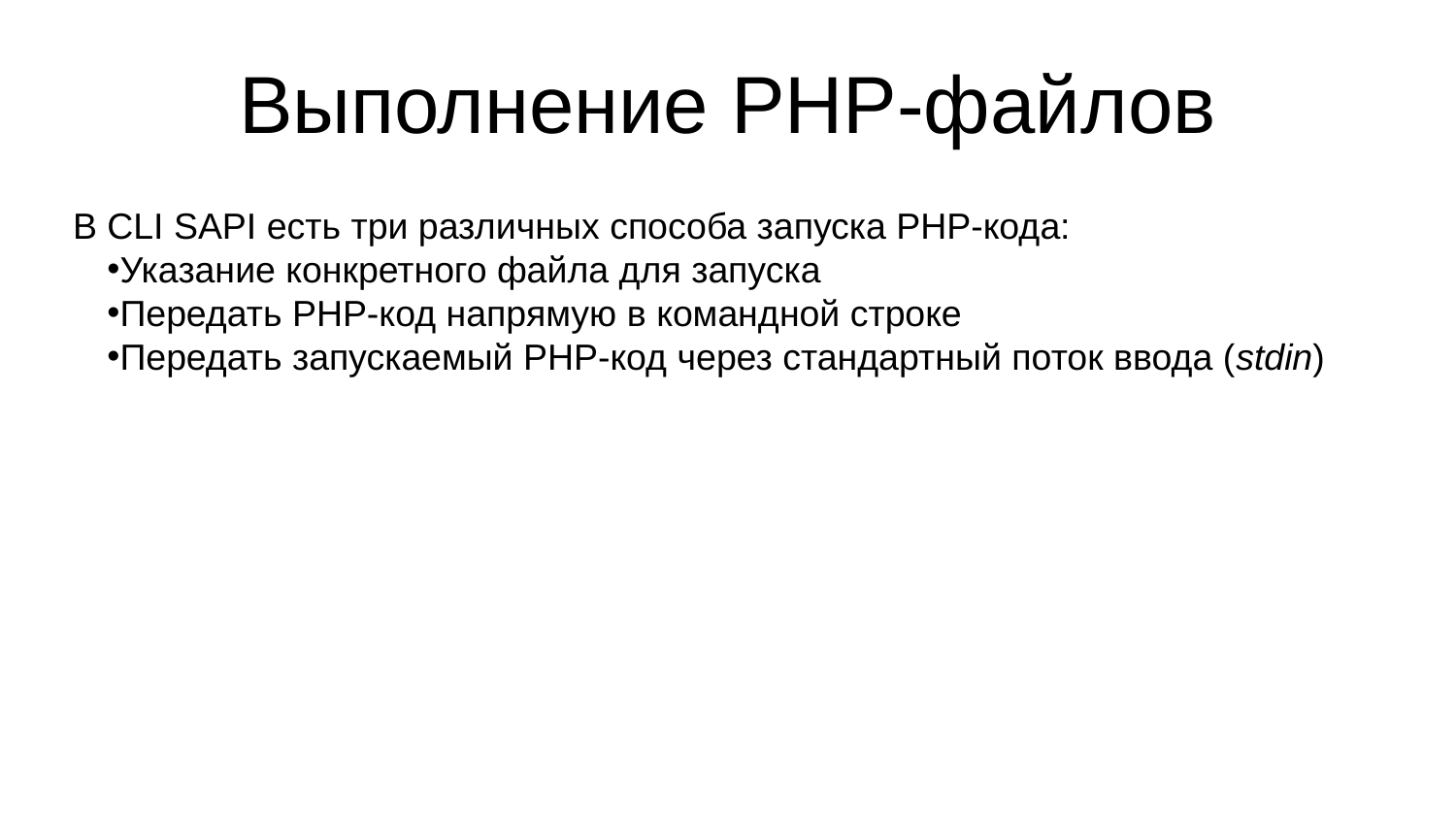

# Выполнение PHP-файлов
В CLI SAPI есть три различных способа запуска PHP-кода:
Указание конкретного файла для запуска
Передать PHP-код напрямую в командной строке
Передать запускаемый PHP-код через стандартный поток ввода (stdin)